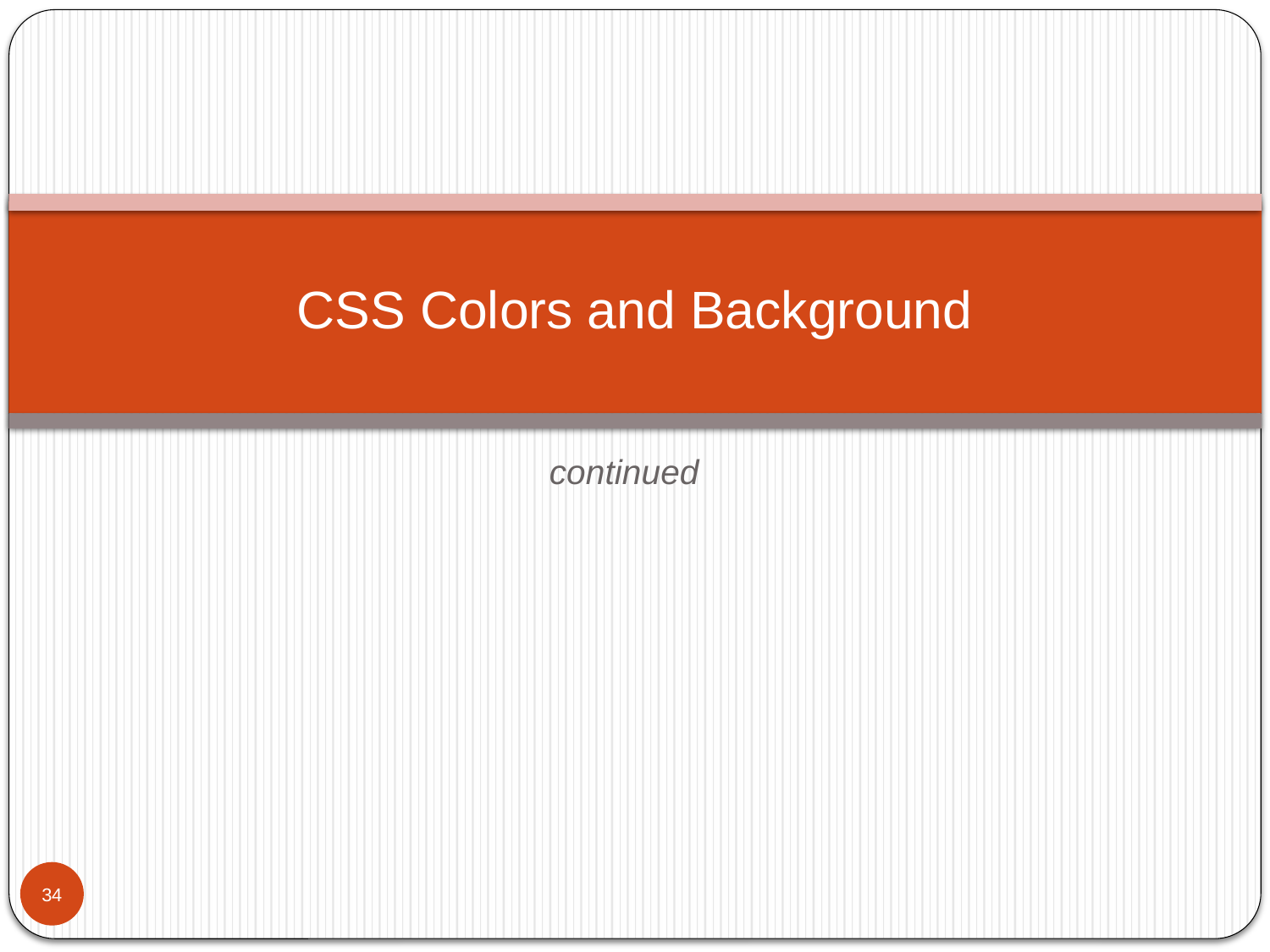

# CSS Colors and Background
continued

34